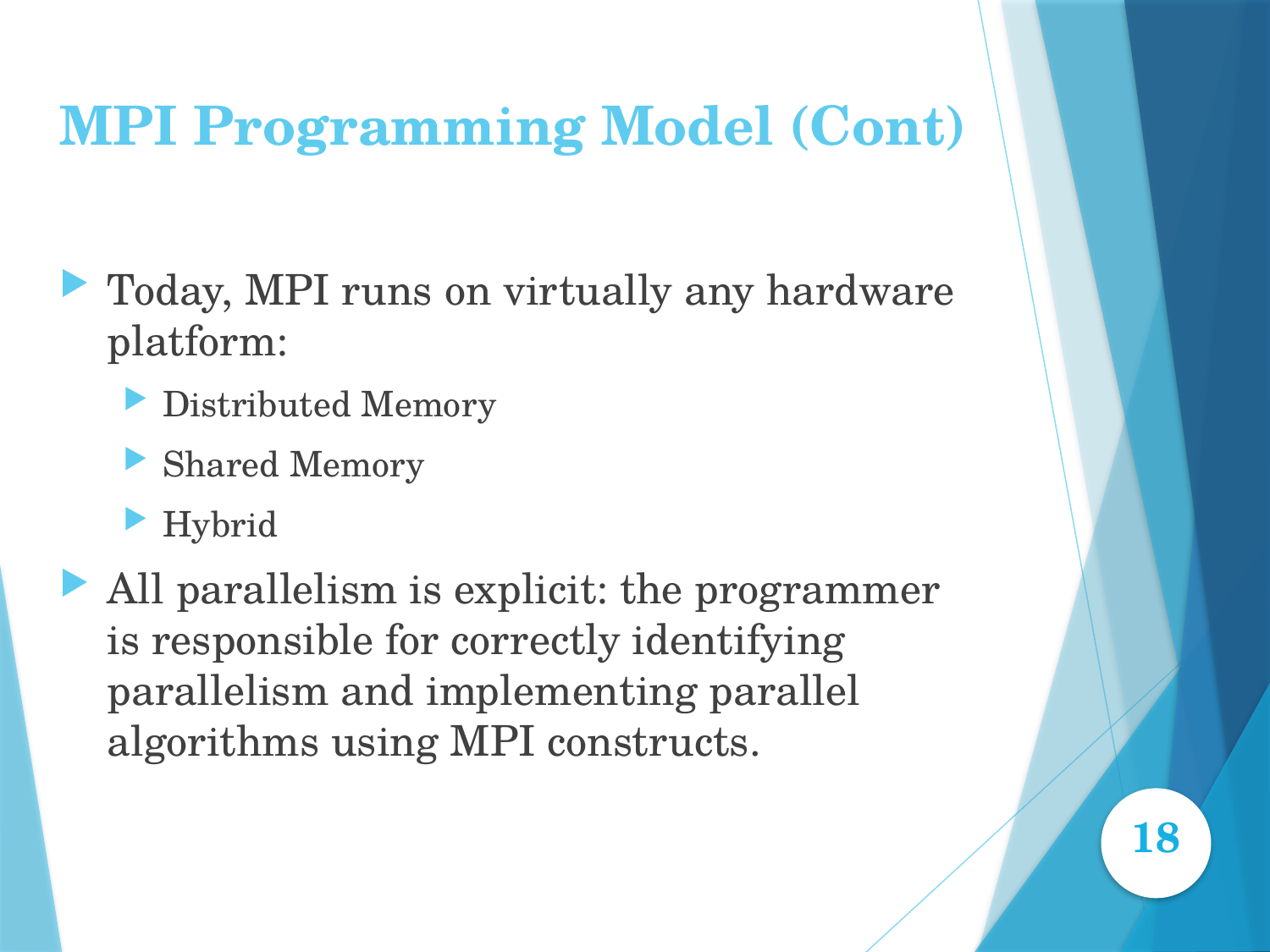

# MPI Programming Model (Cont)
Today, MPI runs on virtually any hardware platform:
Distributed Memory
Shared Memory
Hybrid
All parallelism is explicit: the programmer is responsible for correctly identifying parallelism and implementing parallel algorithms using MPI constructs.